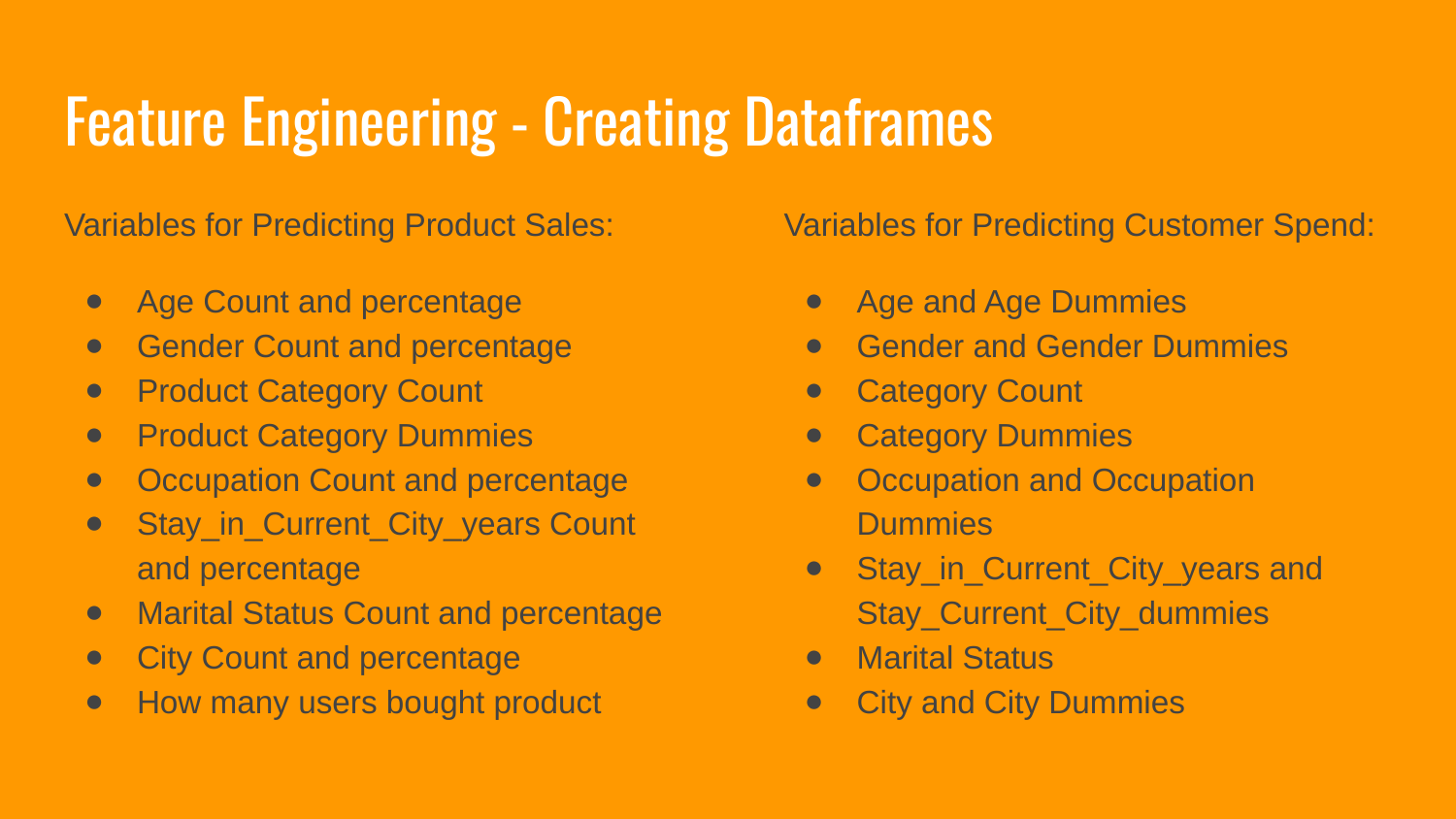

# Feature Engineering - Creating Dataframes
Variables for Predicting Product Sales:
Age Count and percentage
Gender Count and percentage
Product Category Count
Product Category Dummies
Occupation Count and percentage
Stay_in_Current_City_years Count and percentage
Marital Status Count and percentage
City Count and percentage
How many users bought product

Variables for Predicting Customer Spend:
Age and Age Dummies
Gender and Gender Dummies
Category Count
Category Dummies
Occupation and Occupation Dummies
Stay_in_Current_City_years and Stay_Current_City_dummies
Marital Status
City and City Dummies